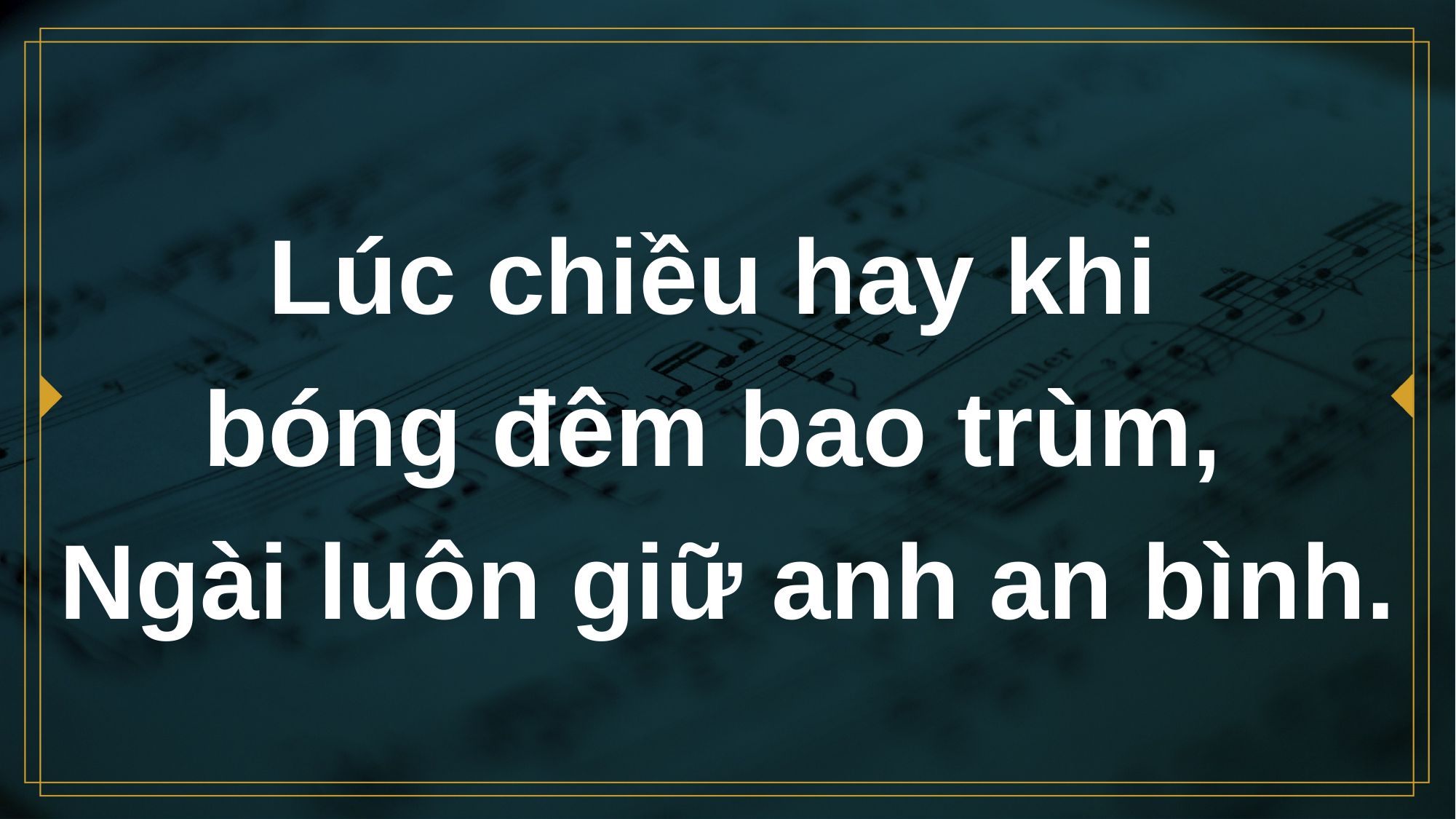

# Lúc chiều hay khi bóng đêm bao trùm, Ngài luôn giữ anh an bình.